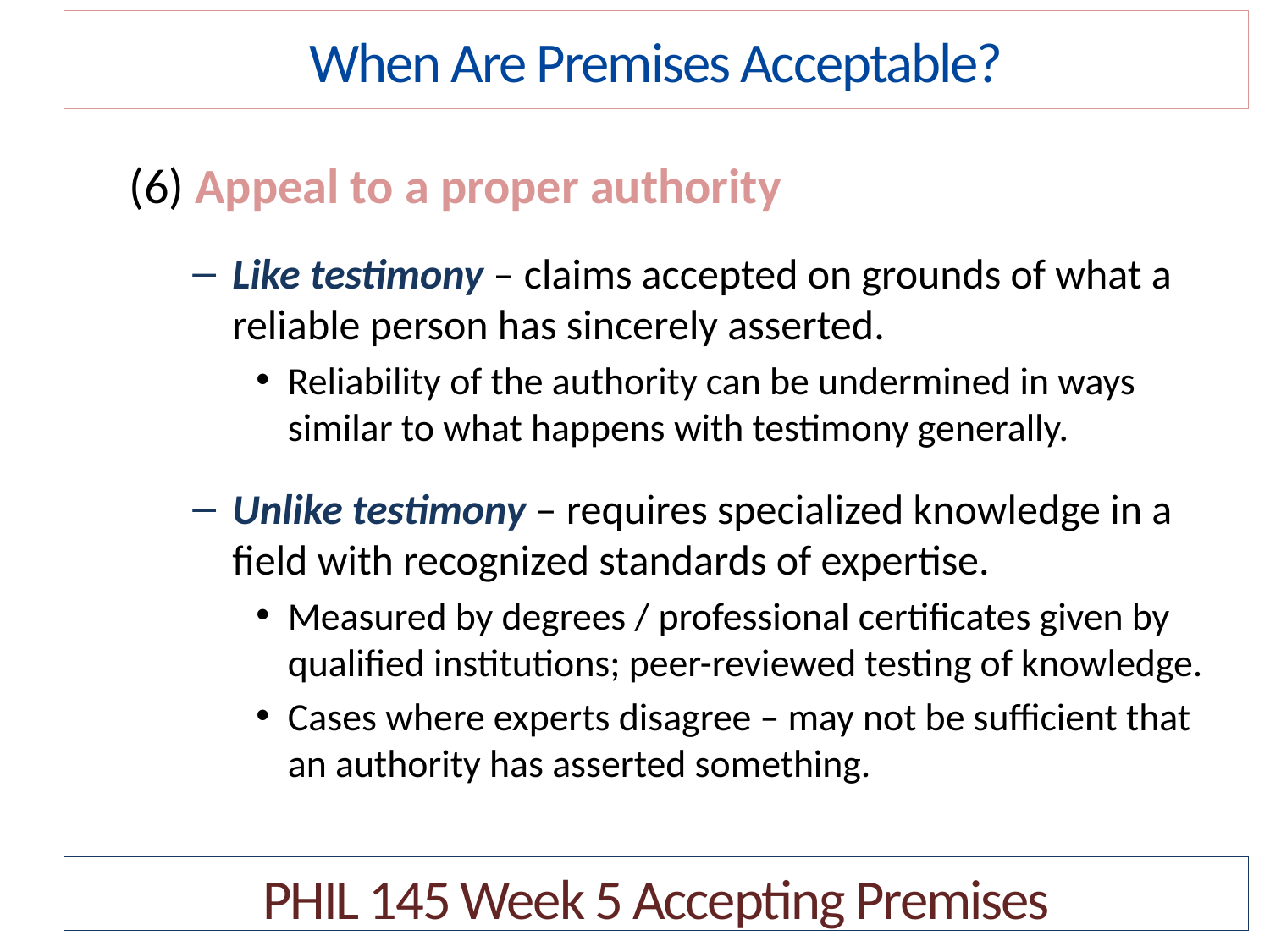

When Are Premises Acceptable?
(6) Appeal to a proper authority

Like testimony – claims accepted on grounds of what a reliable person has sincerely asserted.
Reliability of the authority can be undermined in ways similar to what happens with testimony generally.

Unlike testimony – requires specialized knowledge in a field with recognized standards of expertise.
Measured by degrees / professional certificates given by qualified institutions; peer-reviewed testing of knowledge.
Cases where experts disagree – may not be sufficient that an authority has asserted something.

PHIL 145 Week 5 Accepting Premises